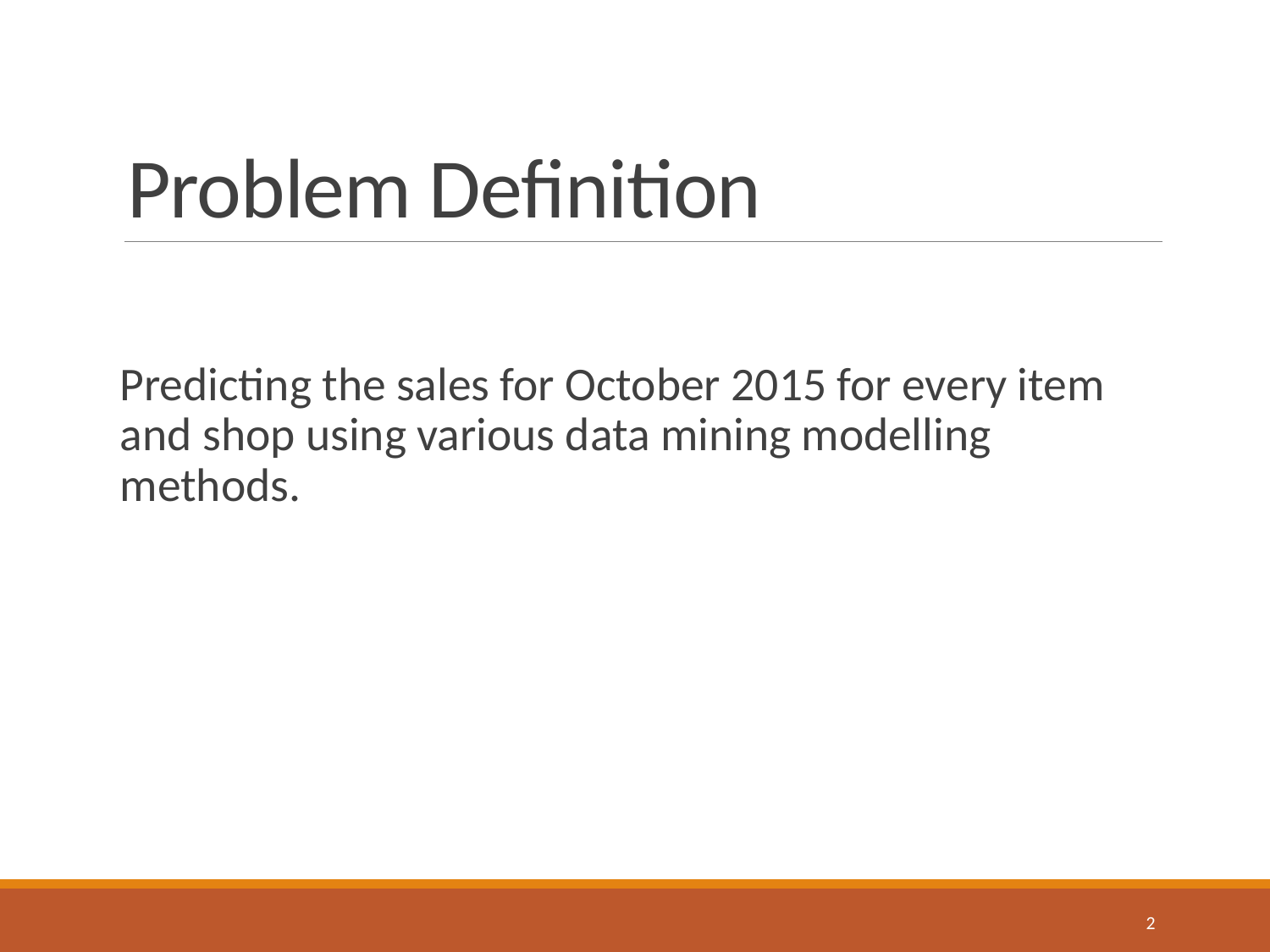

# Problem Definition
Predicting the sales for October 2015 for every item and shop using various data mining modelling methods.

2